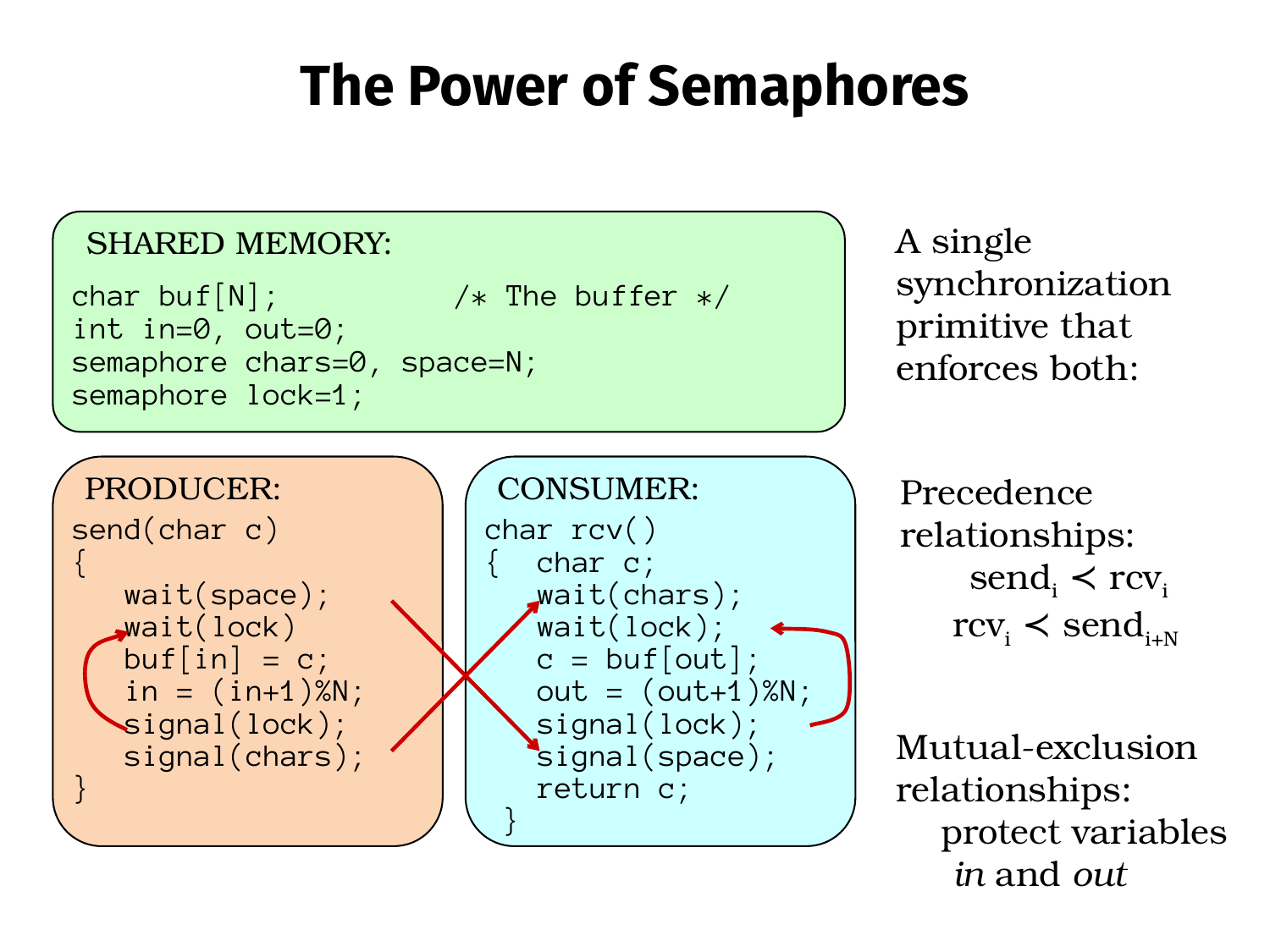

# The Power of Semaphores

A single synchronization primitive that enforces both:
SHARED MEMORY:
char buf[N];          /* The buffer */
int in=0, out=0;
semaphore chars=0, space=N;
semaphore lock=1;

Precedence relationships:
sendi ≺ rcvi
rcvi ≺ sendi+N
PRODUCER:
CONSUMER:
send(char c)
{
   wait(space);
   wait(lock)
   buf[in] = c;
   in = (in+1)%N;
   signal(lock);
   signal(chars);
}
char rcv()
{  char c;
   wait(chars);
   wait(lock);
   c = buf[out];
   out = (out+1)%N;
   signal(lock);
   signal(space);
   return c;
 }

Mutual-exclusion relationships:
    protect variables
     in and out